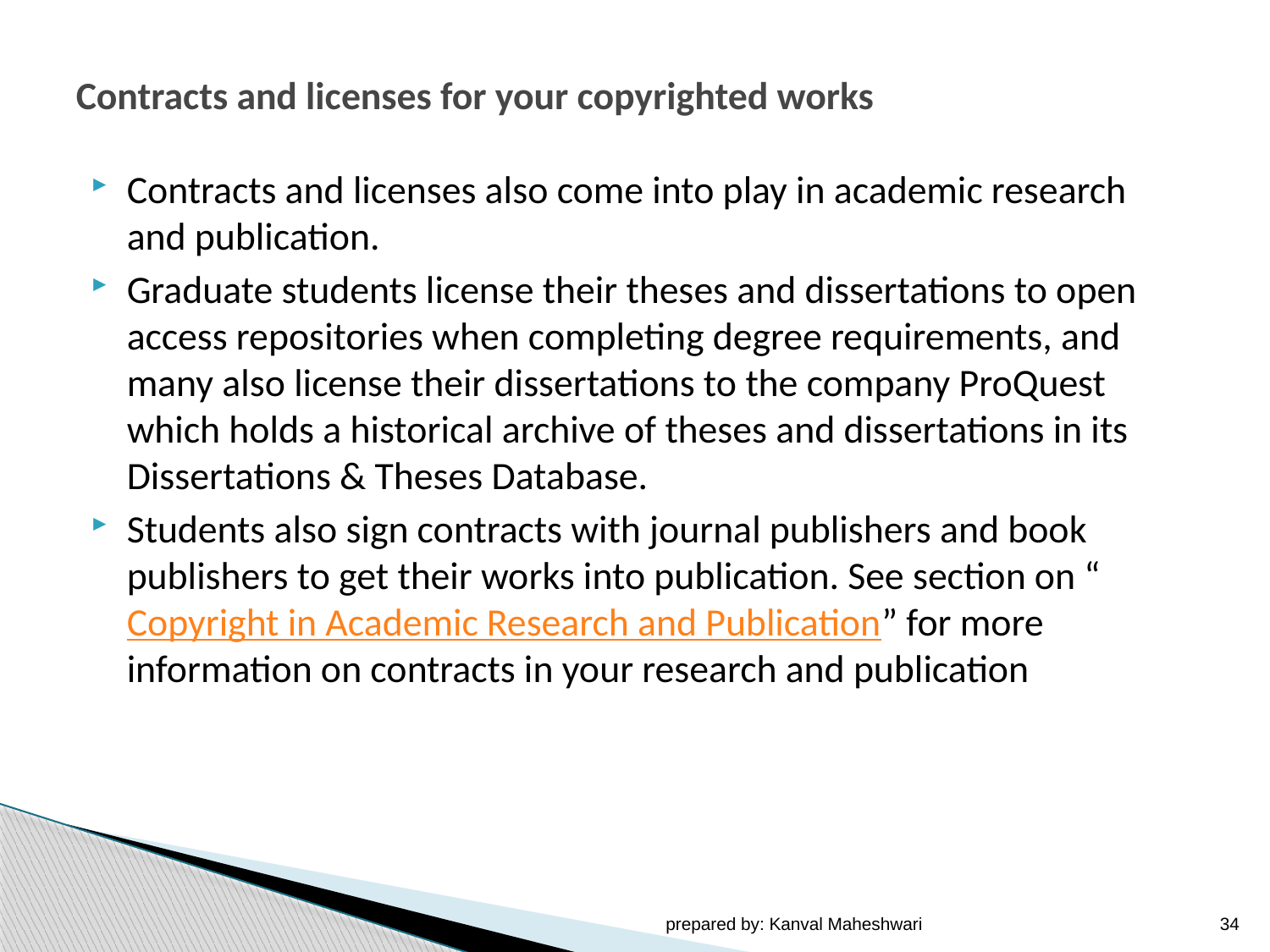

# Contracts and licenses for your copyrighted works
Contracts and licenses also come into play in academic research and publication.
Graduate students license their theses and dissertations to open access repositories when completing degree requirements, and many also license their dissertations to the company ProQuest which holds a historical archive of theses and dissertations in its Dissertations & Theses Database.
Students also sign contracts with journal publishers and book publishers to get their works into publication. See section on “Copyright in Academic Research and Publication” for more information on contracts in your research and publication

prepared by: Kanval Maheshwari
34